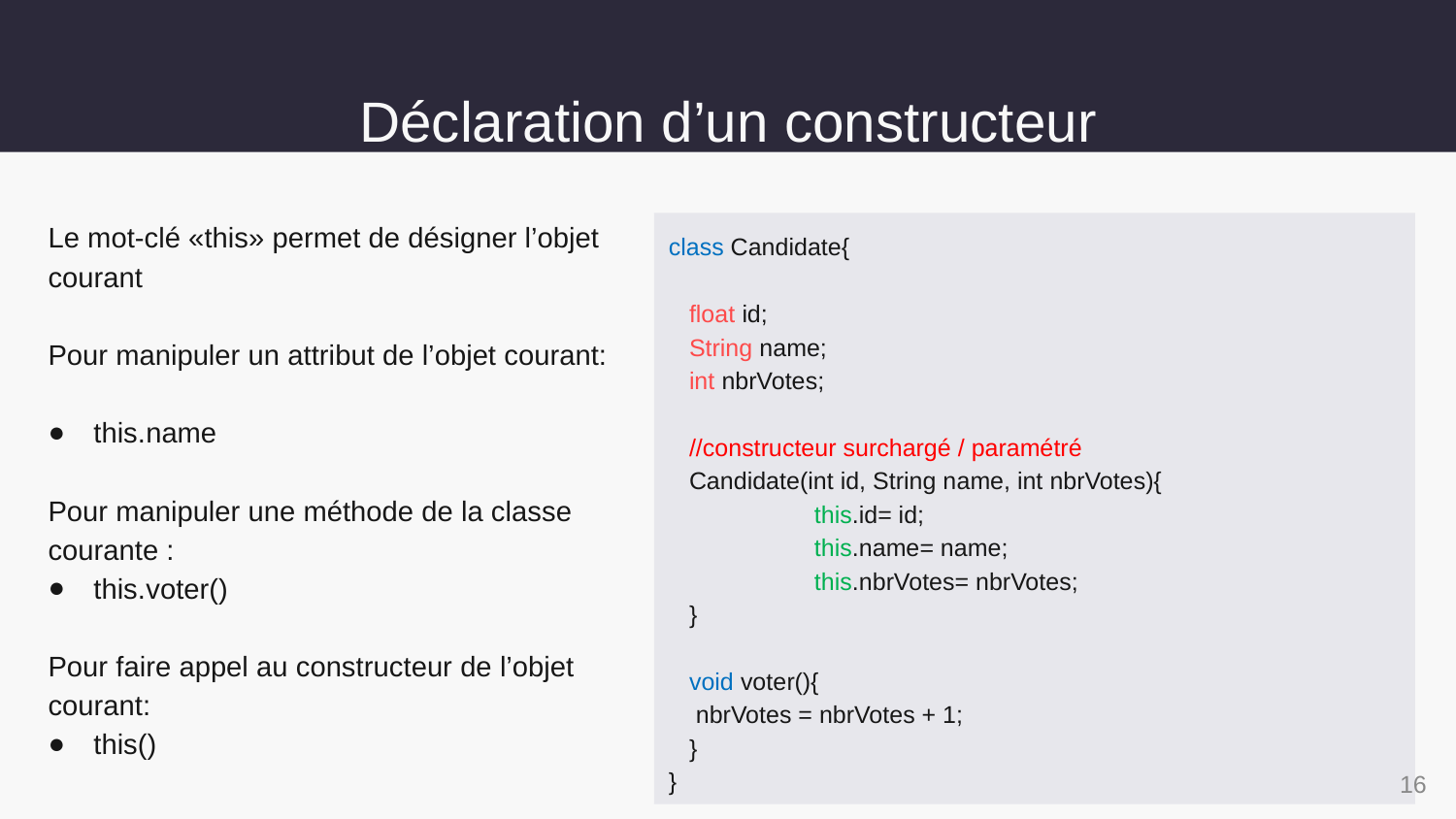

# Déclaration d’un constructeur
Le mot-clé «this» permet de désigner l’objet courant

Pour manipuler un attribut de l’objet courant:
this.name

Pour manipuler une méthode de la classe courante :
this.voter()

Pour faire appel au constructeur de l’objet courant:
this()

class Candidate{

   float id;
   String name;
   int nbrVotes;

   //constructeur surchargé / paramétré
   Candidate(int id, String name, int nbrVotes){
	this.id= id;
	this.name= name;
	this.nbrVotes= nbrVotes;
   }

   void voter(){
    nbrVotes = nbrVotes + 1;
   }
}

16